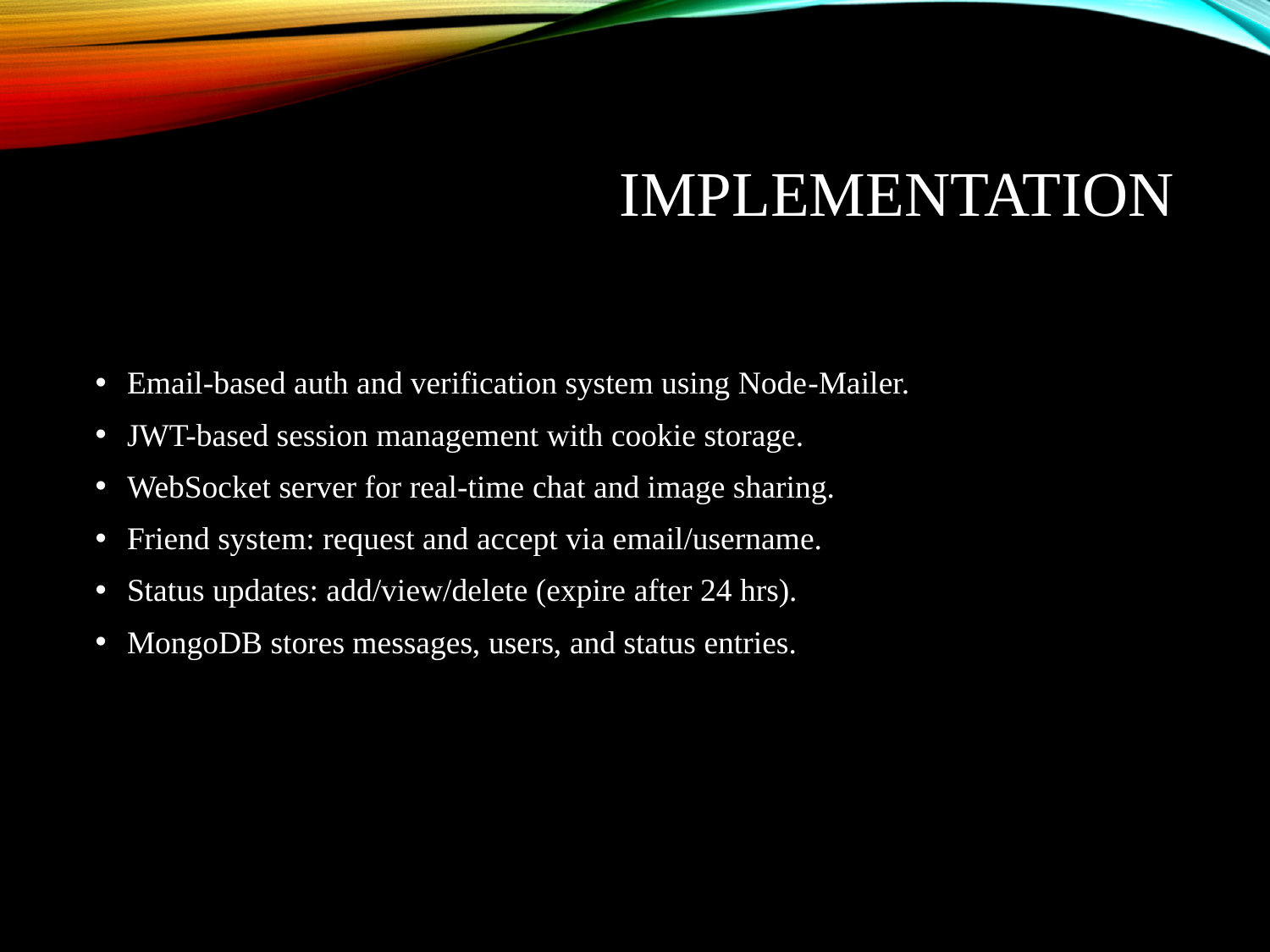

# Implementation

Email-based auth and verification system using Node-Mailer.
JWT-based session management with cookie storage.
WebSocket server for real-time chat and image sharing.
Friend system: request and accept via email/username.
Status updates: add/view/delete (expire after 24 hrs).
MongoDB stores messages, users, and status entries.